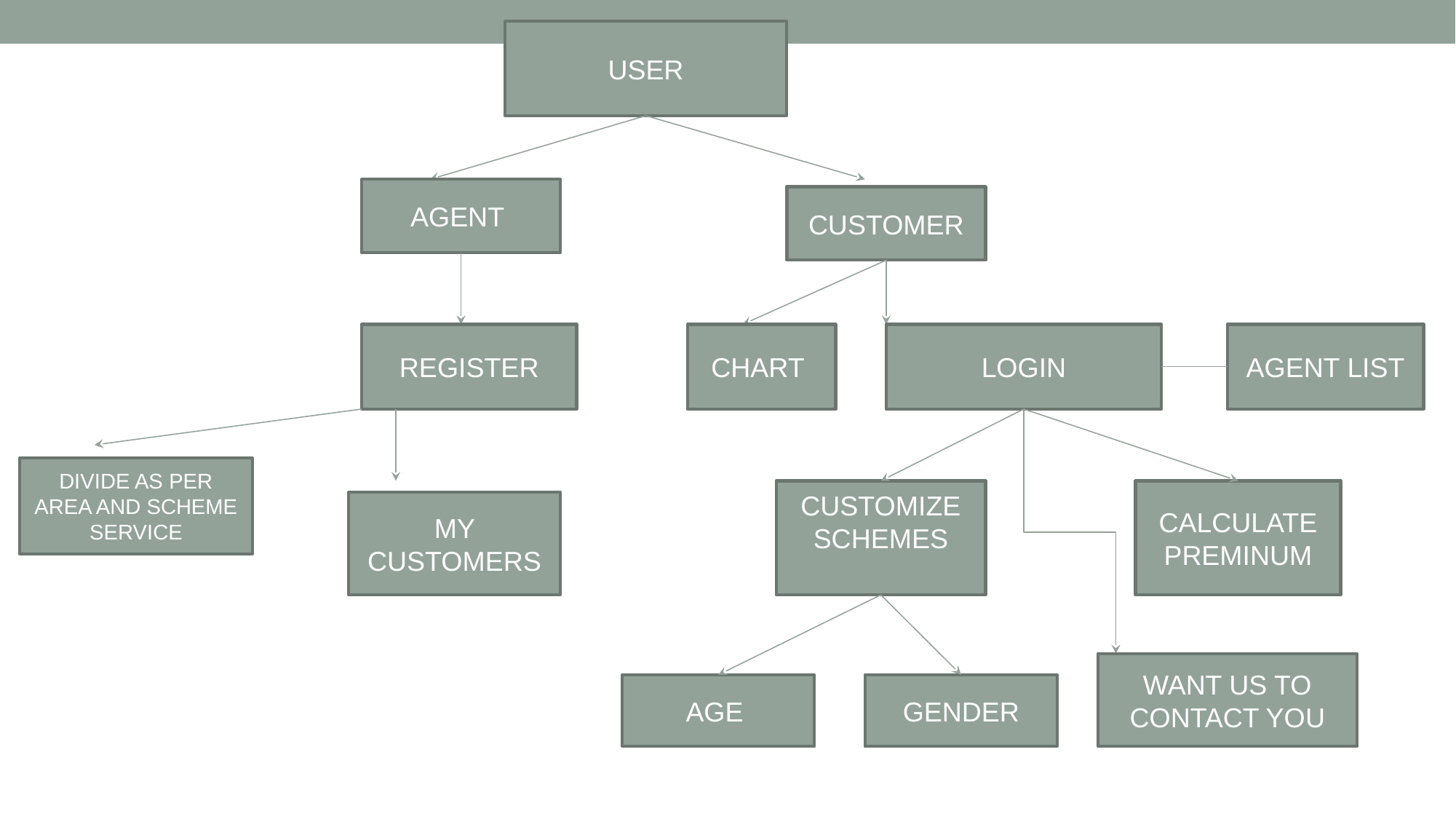

USER
AGENT
CUSTOMER
REGISTER
CHART
LOGIN
AGENT LIST
DIVIDE AS PER AREA AND SCHEME SERVICE
CUSTOMIZE SCHEMES

CALCULATE PREMINUM
MY CUSTOMERS
WANT US TO CONTACT YOU
AGE
GENDER